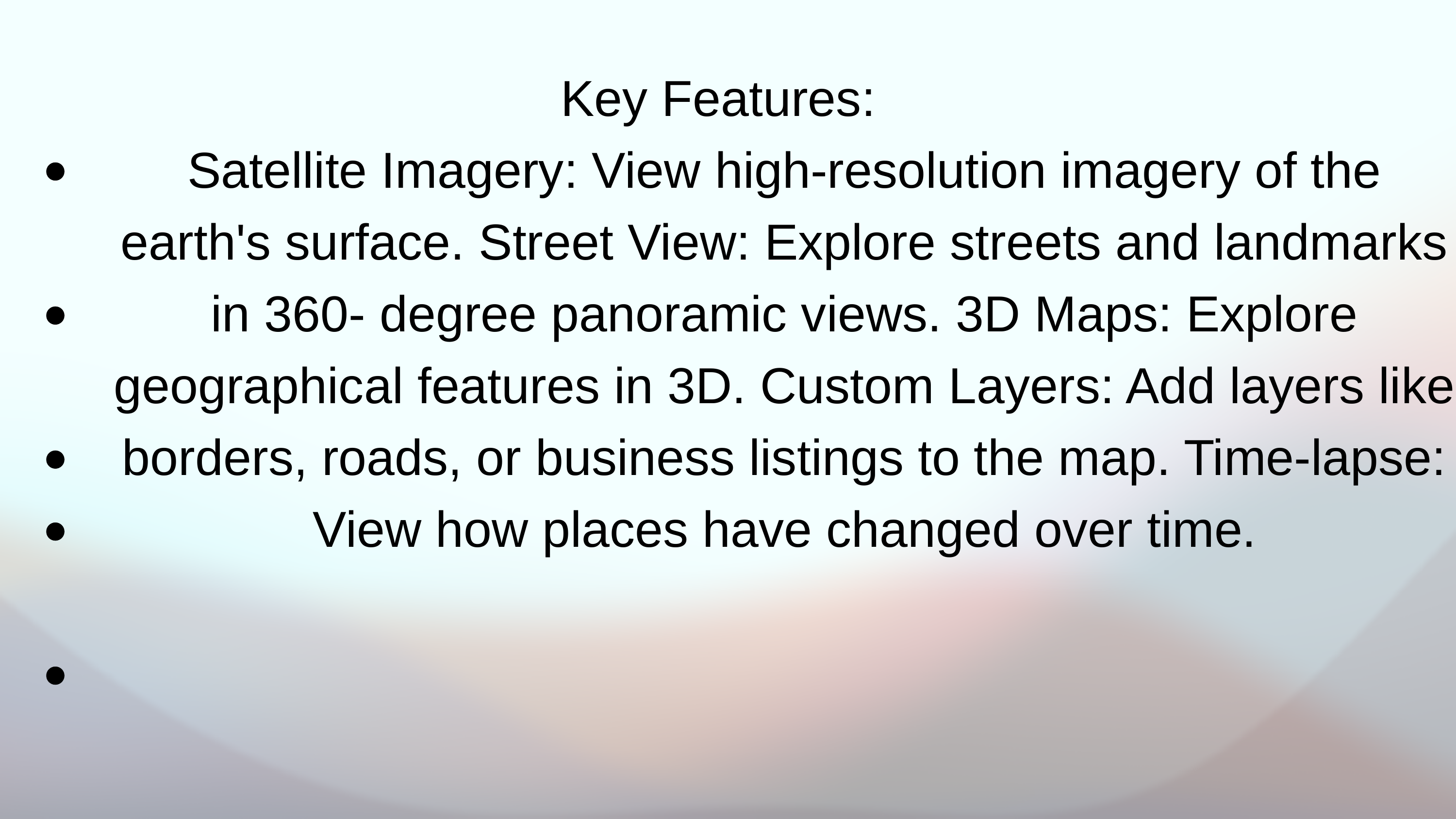

Key Features:
Satellite Imagery: View high-resolution imagery of the earth's surface. Street View: Explore streets and landmarks in 360- degree panoramic views. 3D Maps: Explore geographical features in 3D. Custom Layers: Add layers like borders, roads, or business listings to the map. Time-lapse: View how places have changed over time.